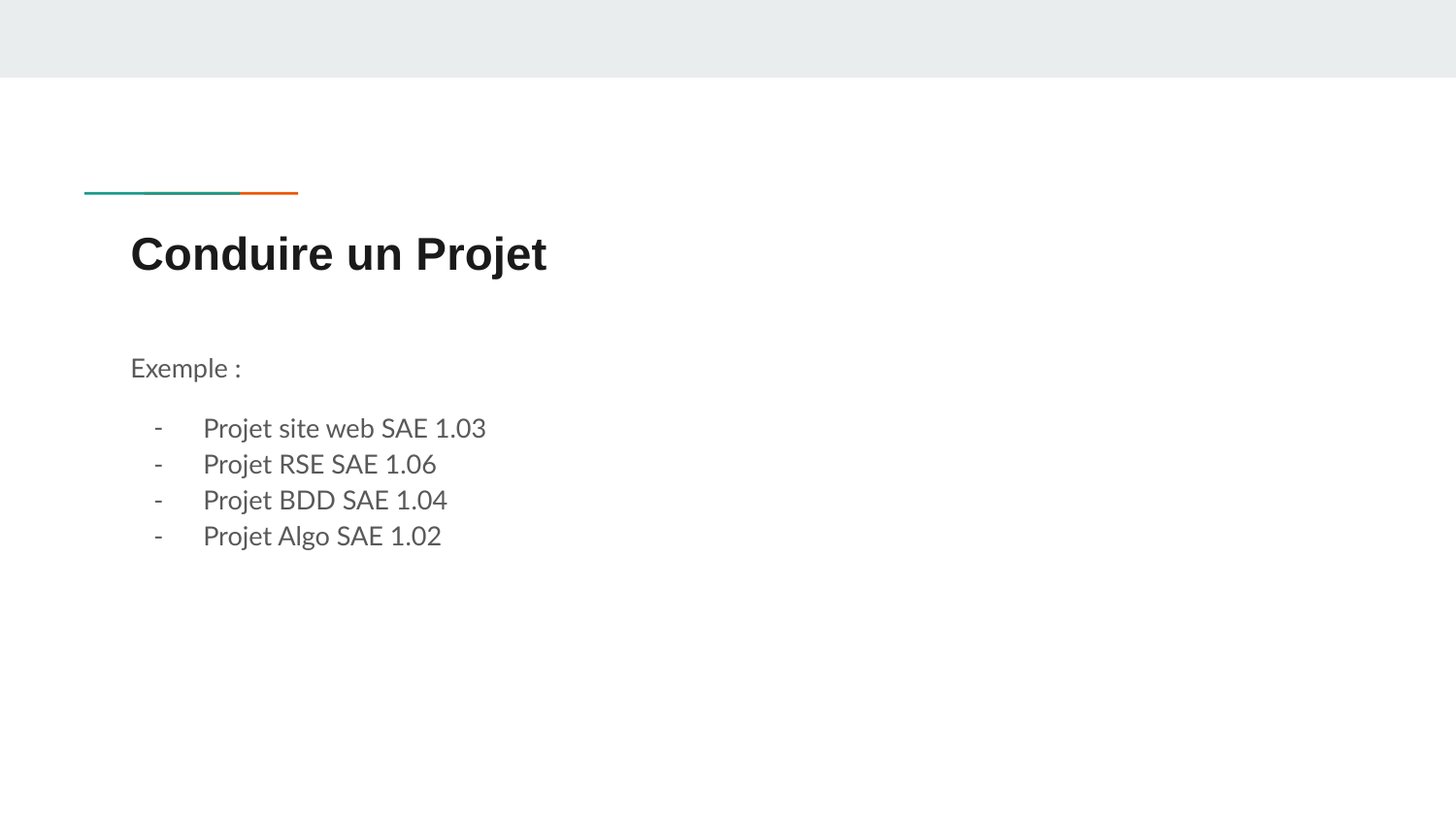

# Conduire un Projet
Exemple :
Projet site web SAE 1.03
Projet RSE SAE 1.06
Projet BDD SAE 1.04
Projet Algo SAE 1.02